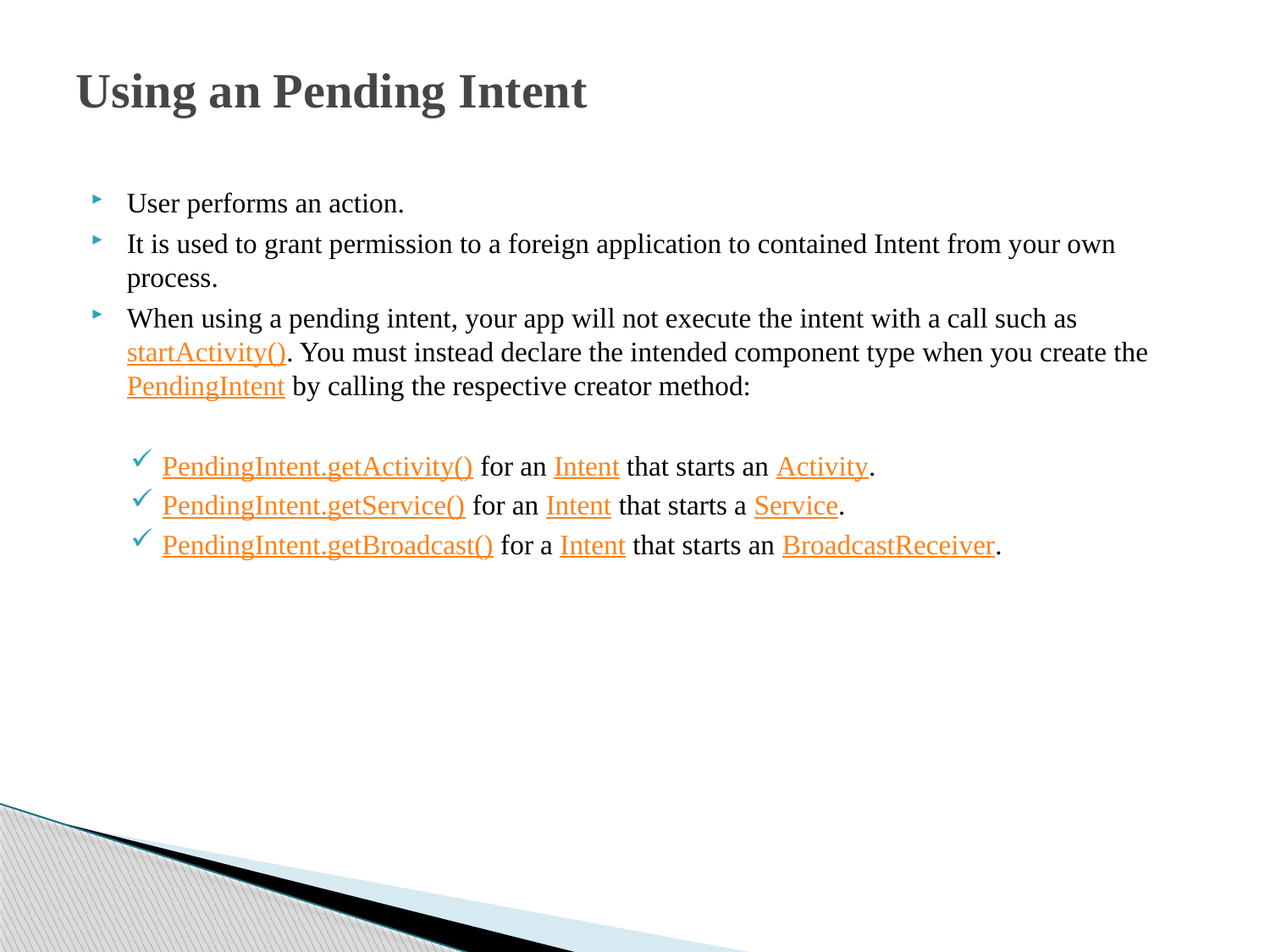

# Using an Pending Intent
User performs an action.
It is used to grant permission to a foreign application to contained Intent from your own process.
When using a pending intent, your app will not execute the intent with a call such as startActivity(). You must instead declare the intended component type when you create the PendingIntent by calling the respective creator method:

PendingIntent.getActivity() for an Intent that starts an Activity.
PendingIntent.getService() for an Intent that starts a Service.
PendingIntent.getBroadcast() for a Intent that starts an BroadcastReceiver.